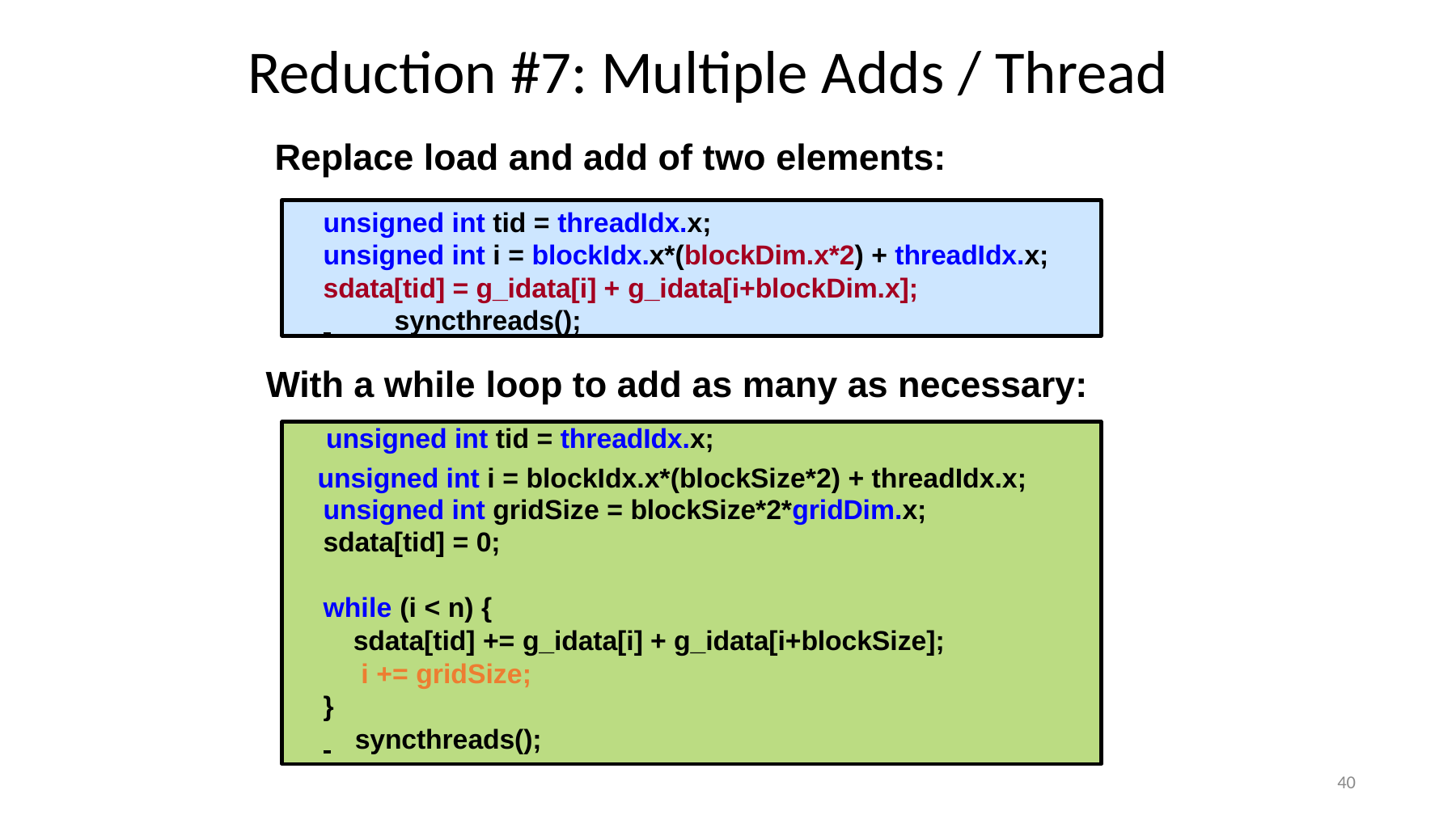

# Reduction #7: Multiple Adds / Thread
Replace load and add of two elements:
unsigned int tid = threadIdx.x;
unsigned int i = blockIdx.x*(blockDim.x*2) + threadIdx.x;
sdata[tid] = g_idata[i] + g_idata[i+blockDim.x];
 	syncthreads();
With a while loop to add as many as necessary:
  unsigned int tid = threadIdx.x;
unsigned int i = blockIdx.x*(blockSize*2) + threadIdx.x;

unsigned int gridSize = blockSize*2*gridDim.x;
sdata[tid] = 0;
while (i < n) {
sdata[tid] += g_idata[i] + g_idata[i+blockSize];  i += gridSize;
}
 	syncthreads();
40
40